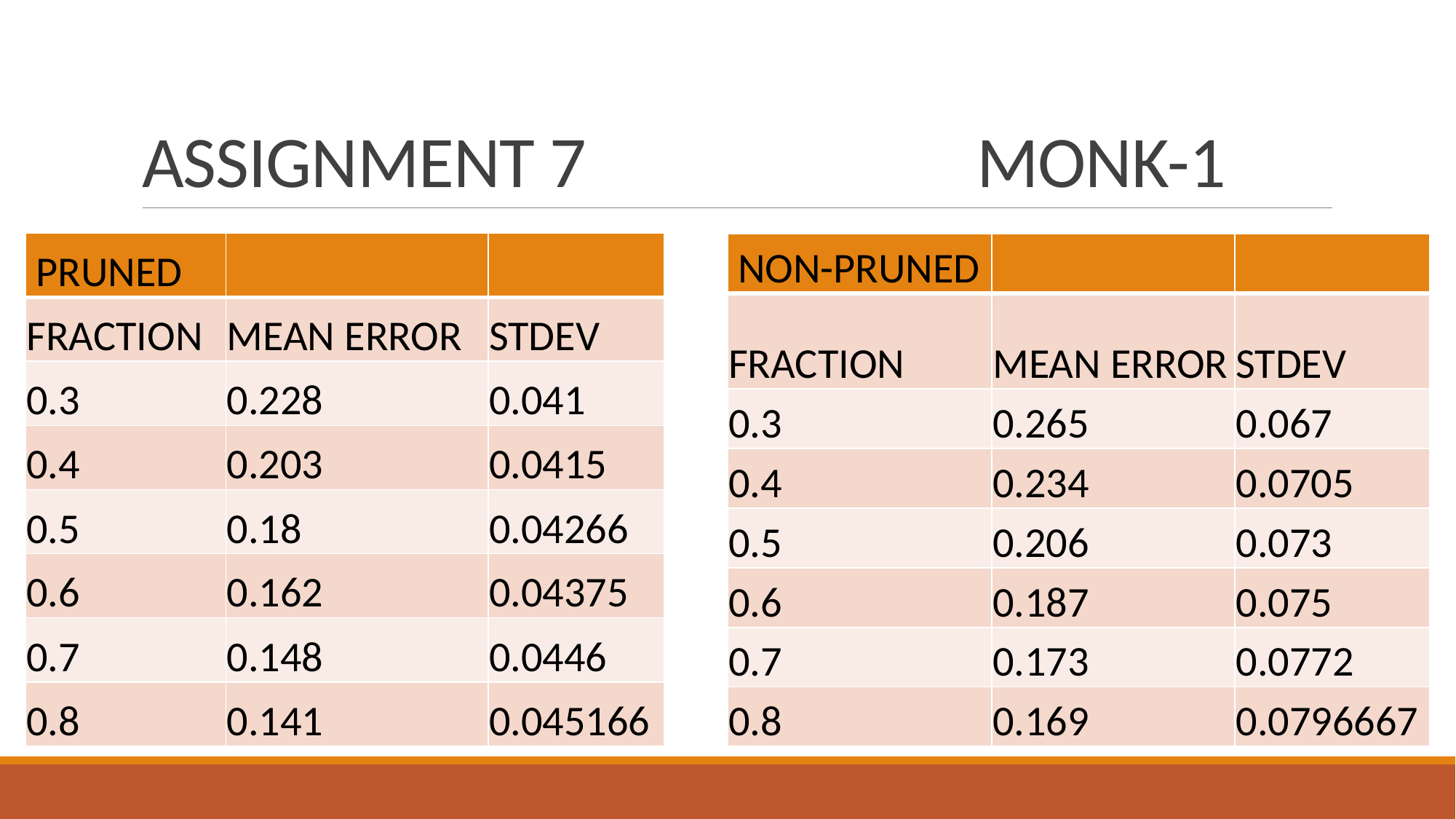

# ASSIGNMENT 7                         MONK-1
| PRUNED |  |  |
| --- | --- | --- |
| FRACTION | MEAN ERROR | STDEV |
| 0.3 | 0.228 | 0.041 |
| 0.4 | 0.203 | 0.0415 |
| 0.5 | 0.18 | 0.04266 |
| 0.6 | 0.162 | 0.04375 |
| 0.7 | 0.148 | 0.0446 |
| 0.8 | 0.141 | 0.045166 |
| NON-PRUNED |  |  |
| --- | --- | --- |
| FRACTION | MEAN ERROR | STDEV |
| 0.3 | 0.265 | 0.067 |
| 0.4 | 0.234 | 0.0705 |
| 0.5 | 0.206 | 0.073 |
| 0.6 | 0.187 | 0.075 |
| 0.7 | 0.173 | 0.0772 |
| 0.8 | 0.169 | 0.0796667 |